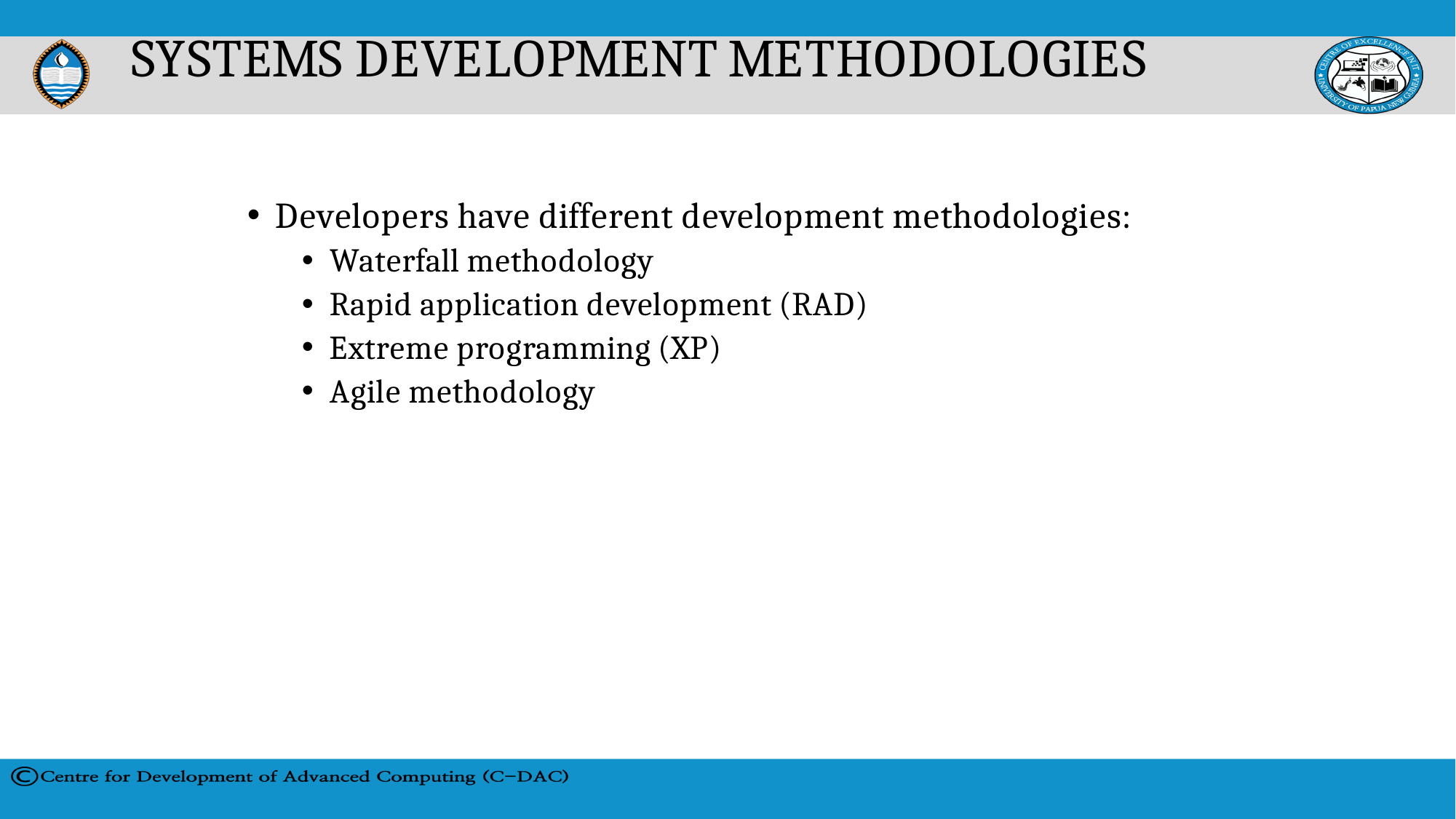

# SYSTEMS DEVELOPMENT METHODOLOGIES
Developers have different development methodologies:
Waterfall methodology
Rapid application development (RAD)
Extreme programming (XP)
Agile methodology